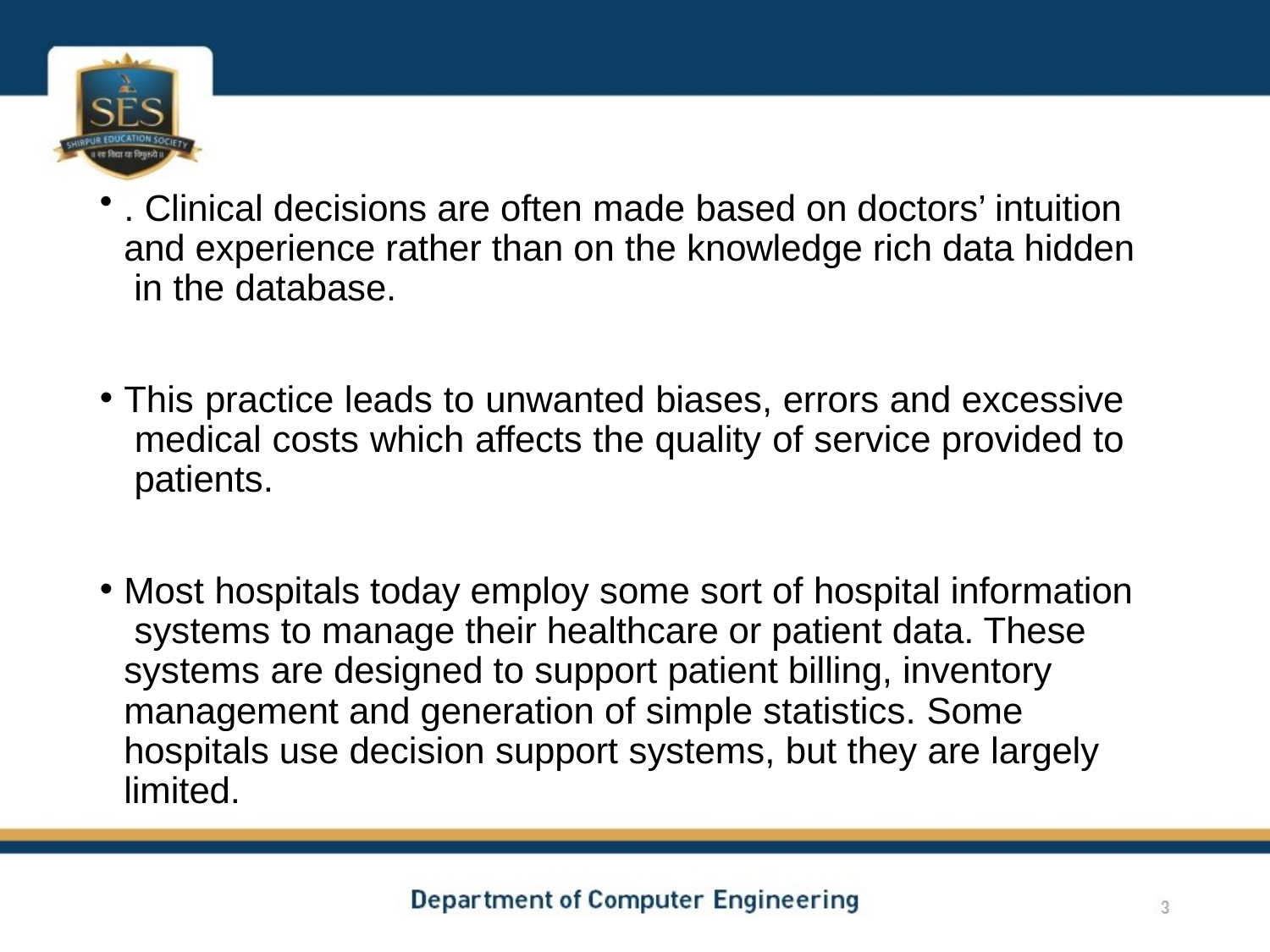

. Clinical decisions are often made based on doctors’ intuition  and experience rather than on the knowledge rich data hidden  in the database.

This practice leads to unwanted biases, errors and excessive  medical costs which affects the quality of service provided to  patients.

Most hospitals today employ some sort of hospital information  systems to manage their healthcare or patient data. These  systems are designed to support patient billing, inventory  management and generation of simple statistics. Some  hospitals use decision support systems, but they are largely  limited.